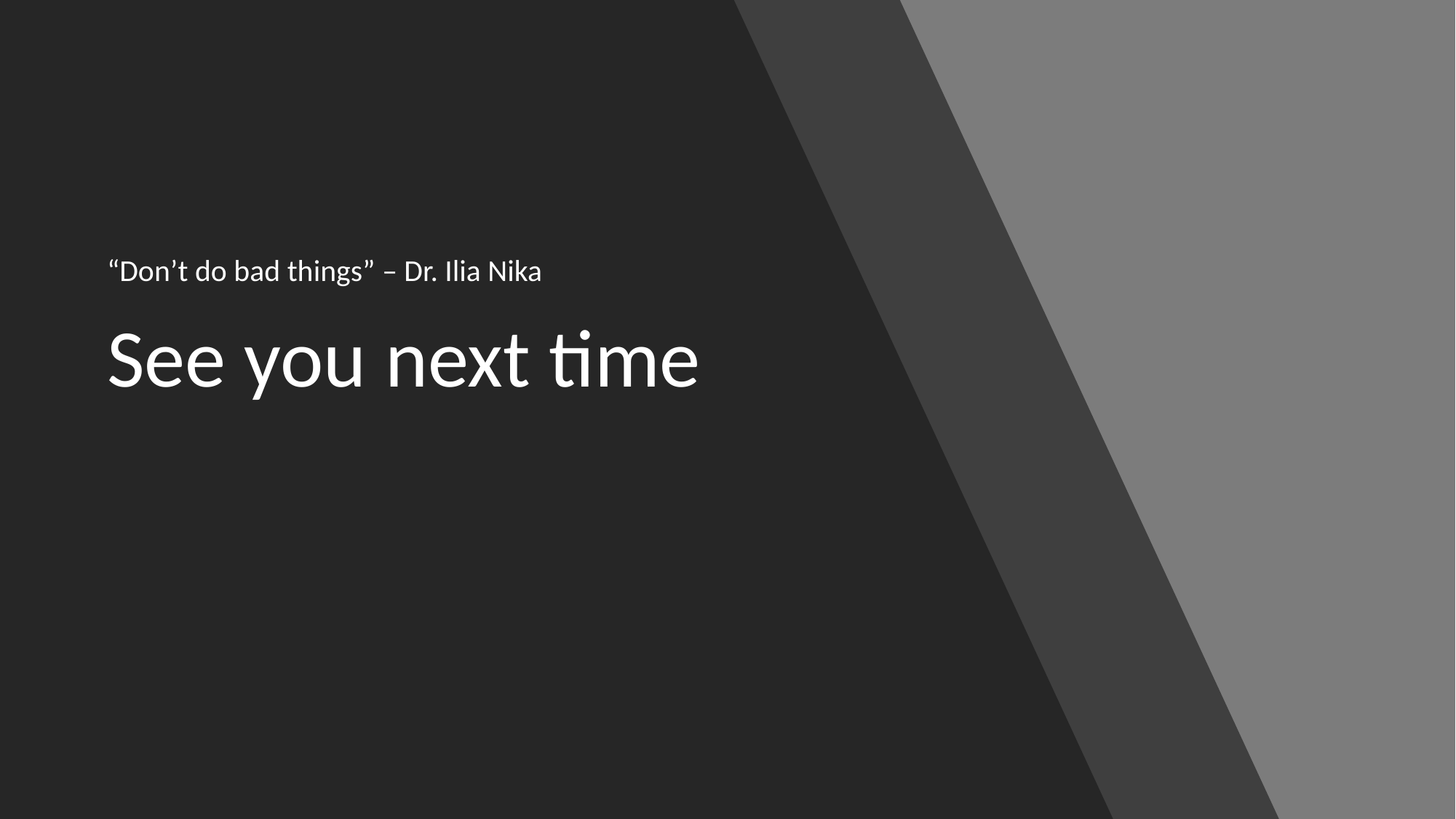

“Don’t do bad things” – Dr. Ilia Nika
# See you next time